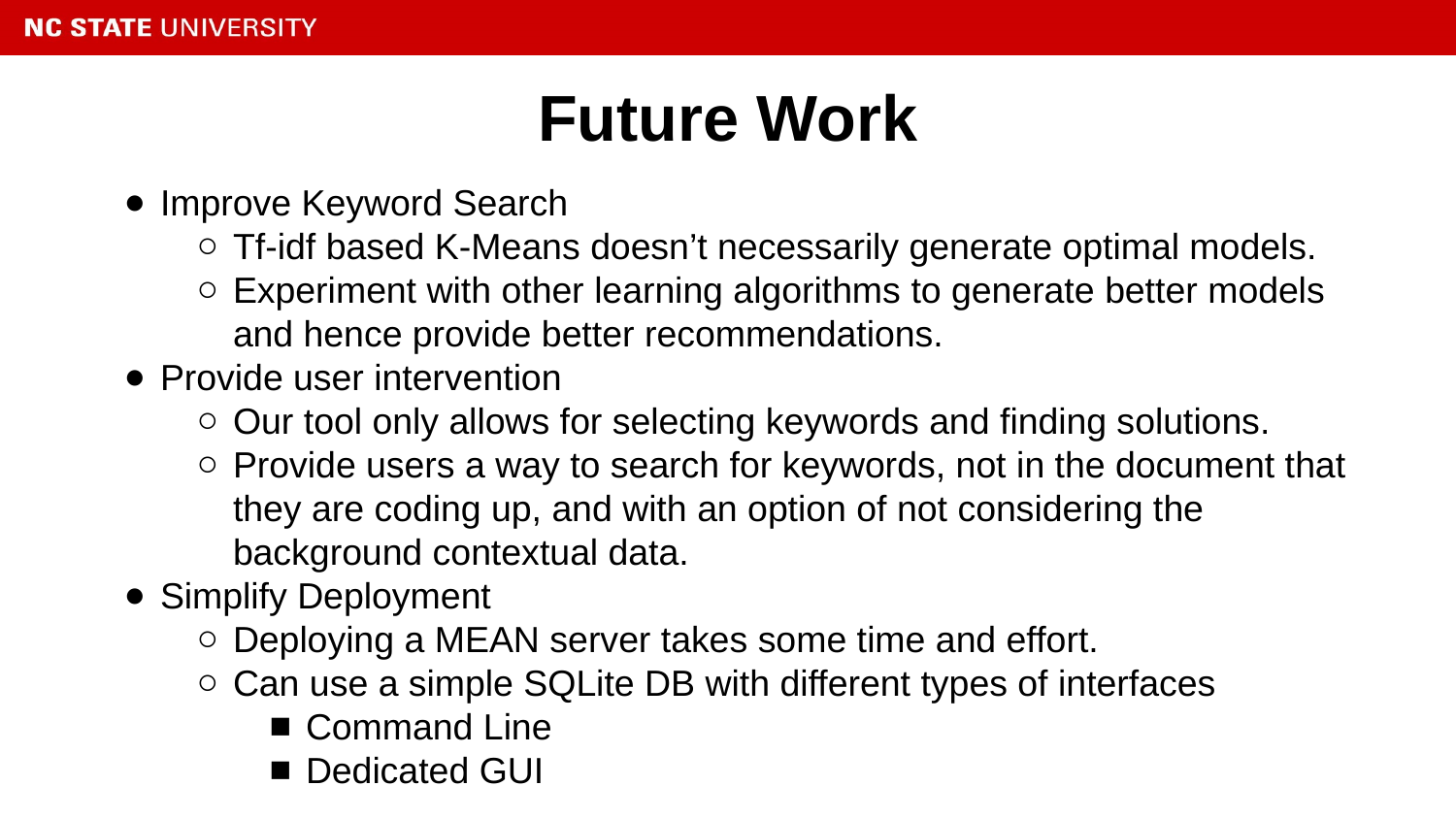

# Future Work
Improve Keyword Search
Tf-idf based K-Means doesn’t necessarily generate optimal models.
Experiment with other learning algorithms to generate better models and hence provide better recommendations.
Provide user intervention
Our tool only allows for selecting keywords and finding solutions.
Provide users a way to search for keywords, not in the document that they are coding up, and with an option of not considering the background contextual data.
Simplify Deployment
Deploying a MEAN server takes some time and effort.
Can use a simple SQLite DB with different types of interfaces
Command Line
Dedicated GUI